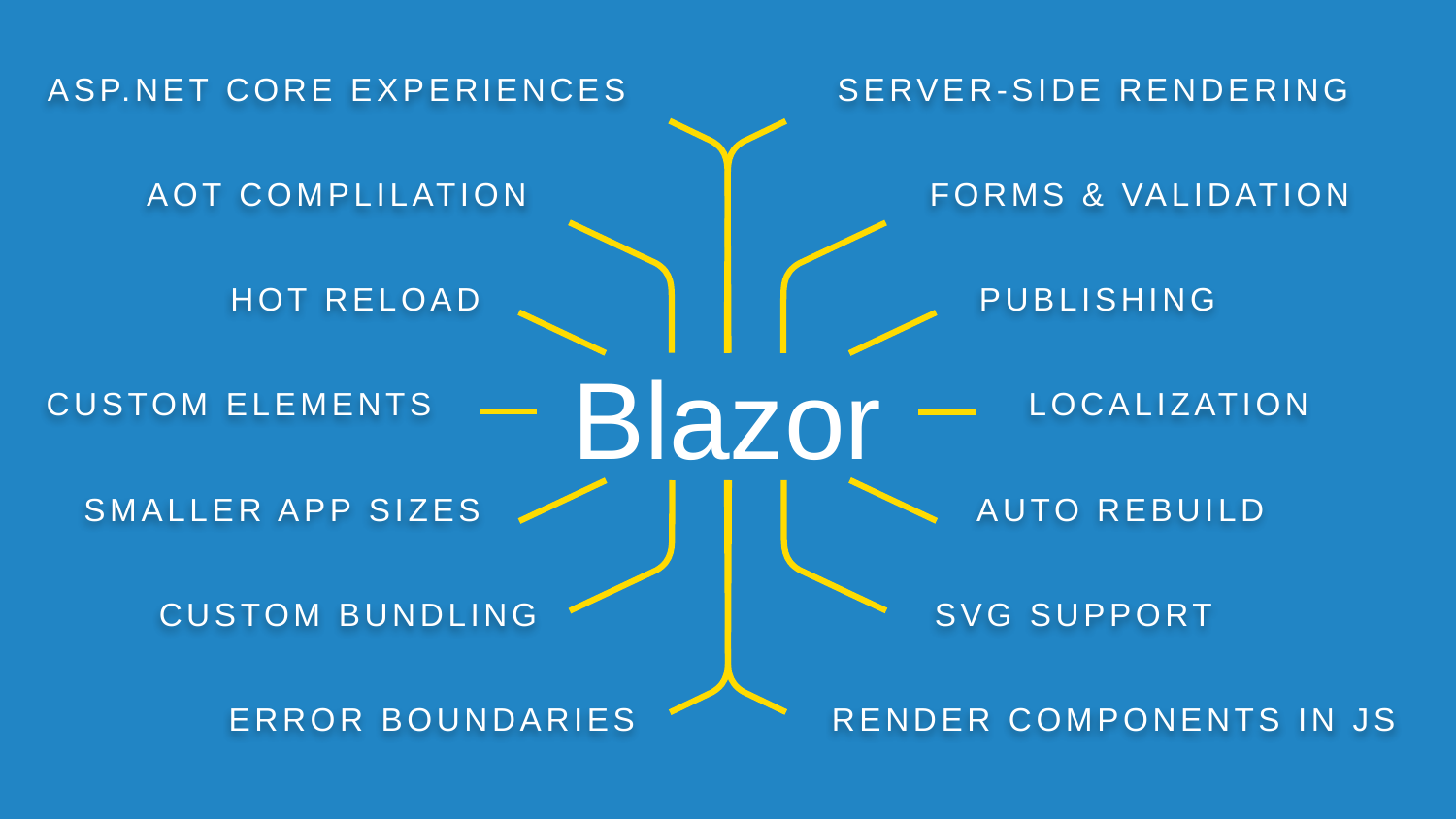

ASP.NET CORE EXPERIENCES
SERVER-SIDE RENDERING

AOT COMPLILATION
FORMS & VALIDATION

HOT RELOAD
PUBLISHING

Blazor
CUSTOM ELEMENTS
LOCALIZATION

SMALLER APP SIZES
AUTO REBUILD
CUSTOM BUNDLING
SVG SUPPORT
ERROR BOUNDARIES
RENDER COMPONENTS IN JS